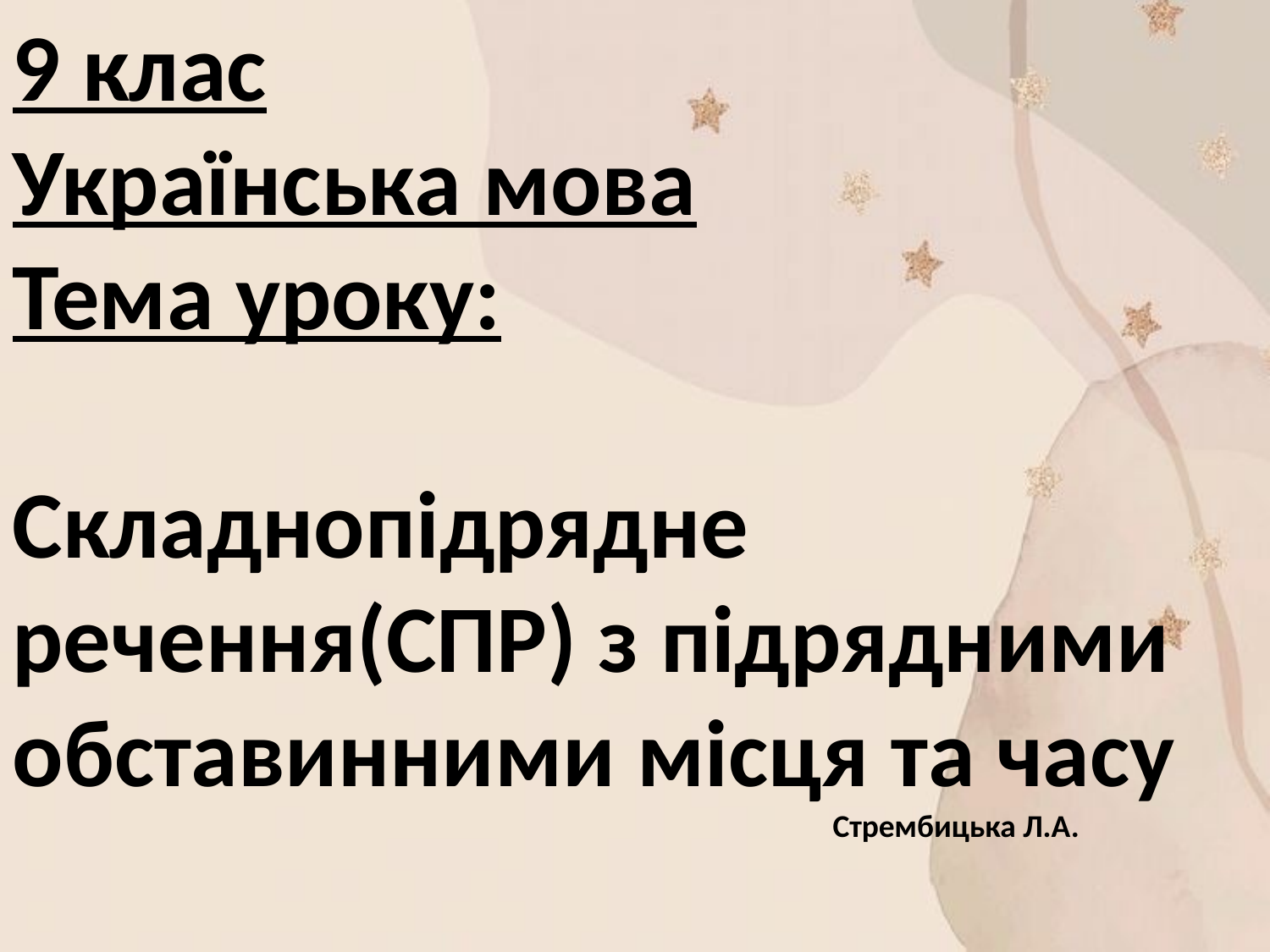

9 клас
Українська мова
Тема уроку:

Складнопідрядне речення(СПР) з підрядними обставинними місця та часу
                                                                                                                  Стрембицька Л.А.